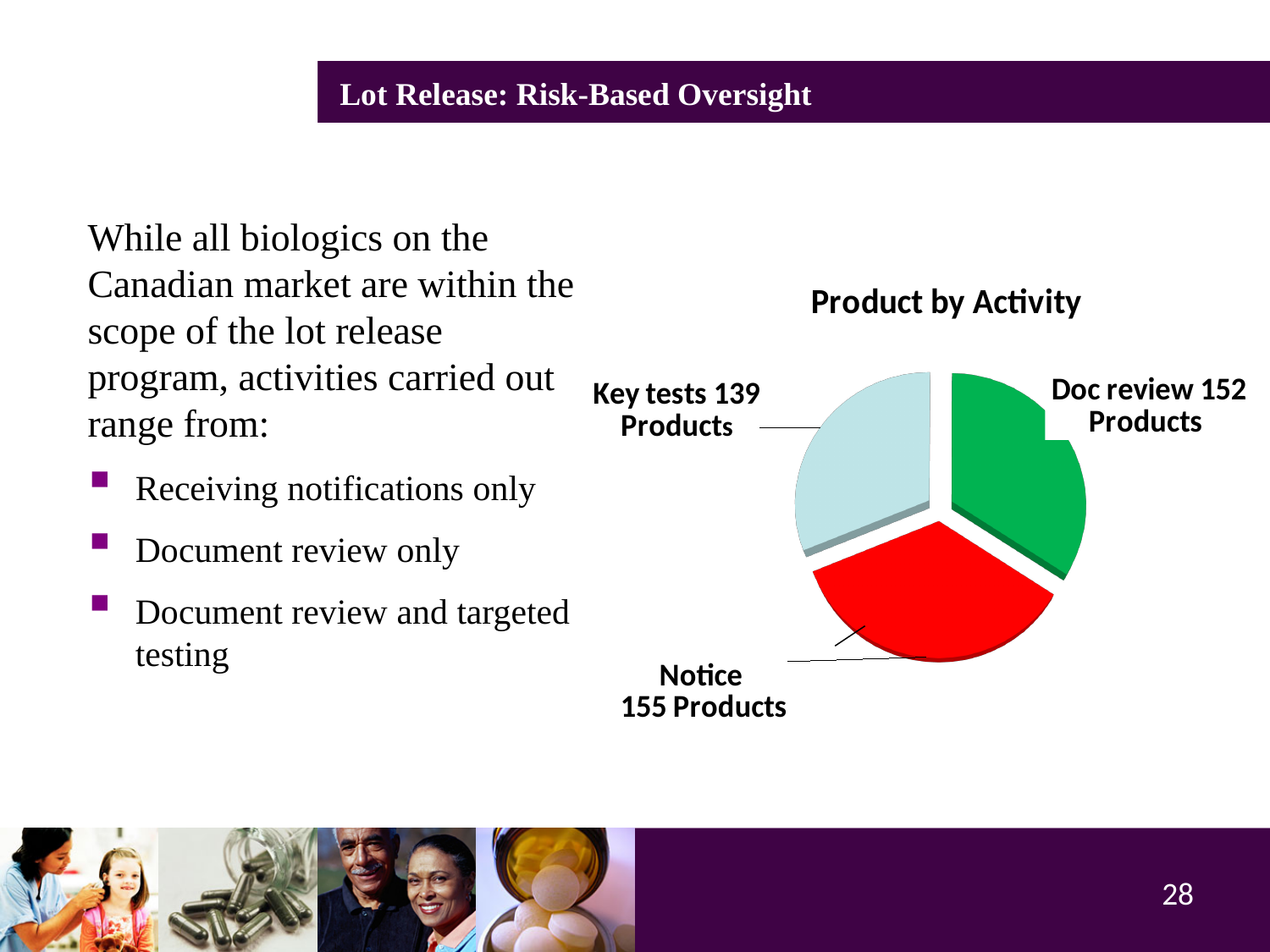

# Lot Release: Risk-Based Oversight
While all biologics on the Canadian market are within the scope of the lot release program, activities carried out range from:
Receiving notifications only
Document review only
Document review and targeted testing

[unsupported chart]

28